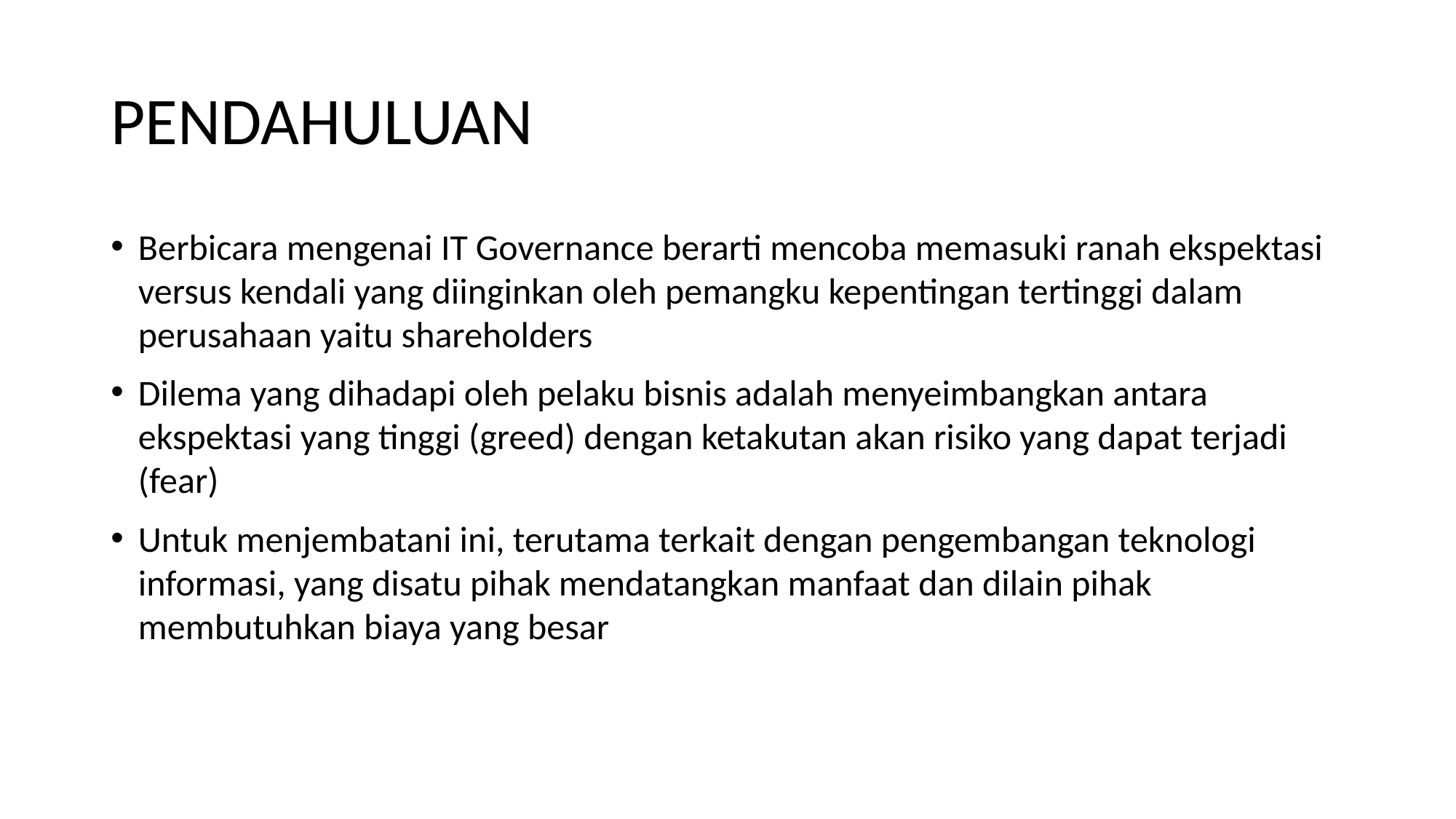

# PENDAHULUAN
Berbicara mengenai IT Governance berarti mencoba memasuki ranah ekspektasi versus kendali yang diinginkan oleh pemangku kepentingan tertinggi dalam perusahaan yaitu shareholders
Dilema yang dihadapi oleh pelaku bisnis adalah menyeimbangkan antara ekspektasi yang tinggi (greed) dengan ketakutan akan risiko yang dapat terjadi (fear)
Untuk menjembatani ini, terutama terkait dengan pengembangan teknologi informasi, yang disatu pihak mendatangkan manfaat dan dilain pihak membutuhkan biaya yang besar